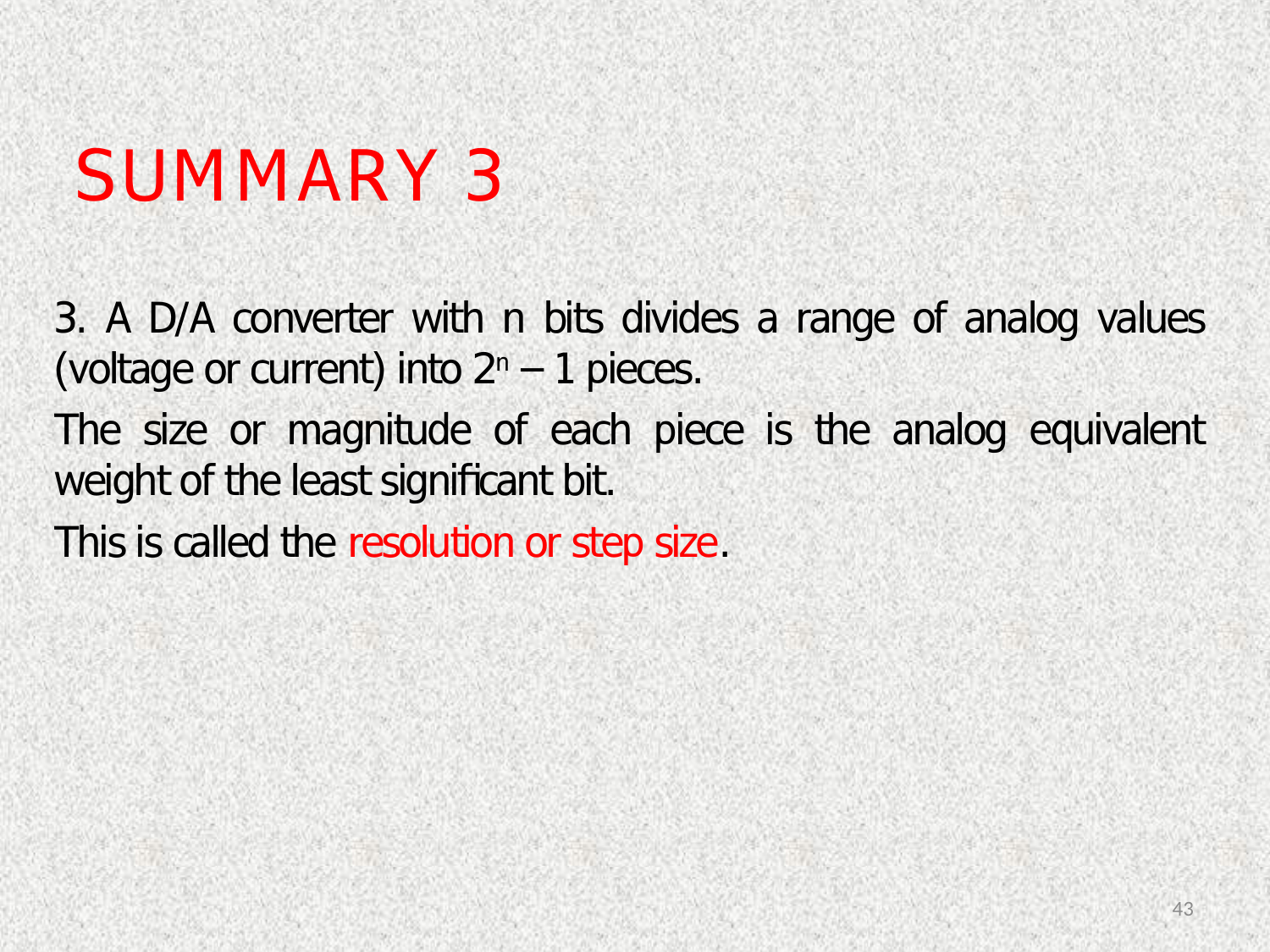

SUMMARY 3
3. A D/A converter with n bits divides a range of analog values (voltage or current) into 2n – 1 pieces.
The size or magnitude of each piece is the analog equivalent weight of the least significant bit.
This is called the resolution or step size.
43